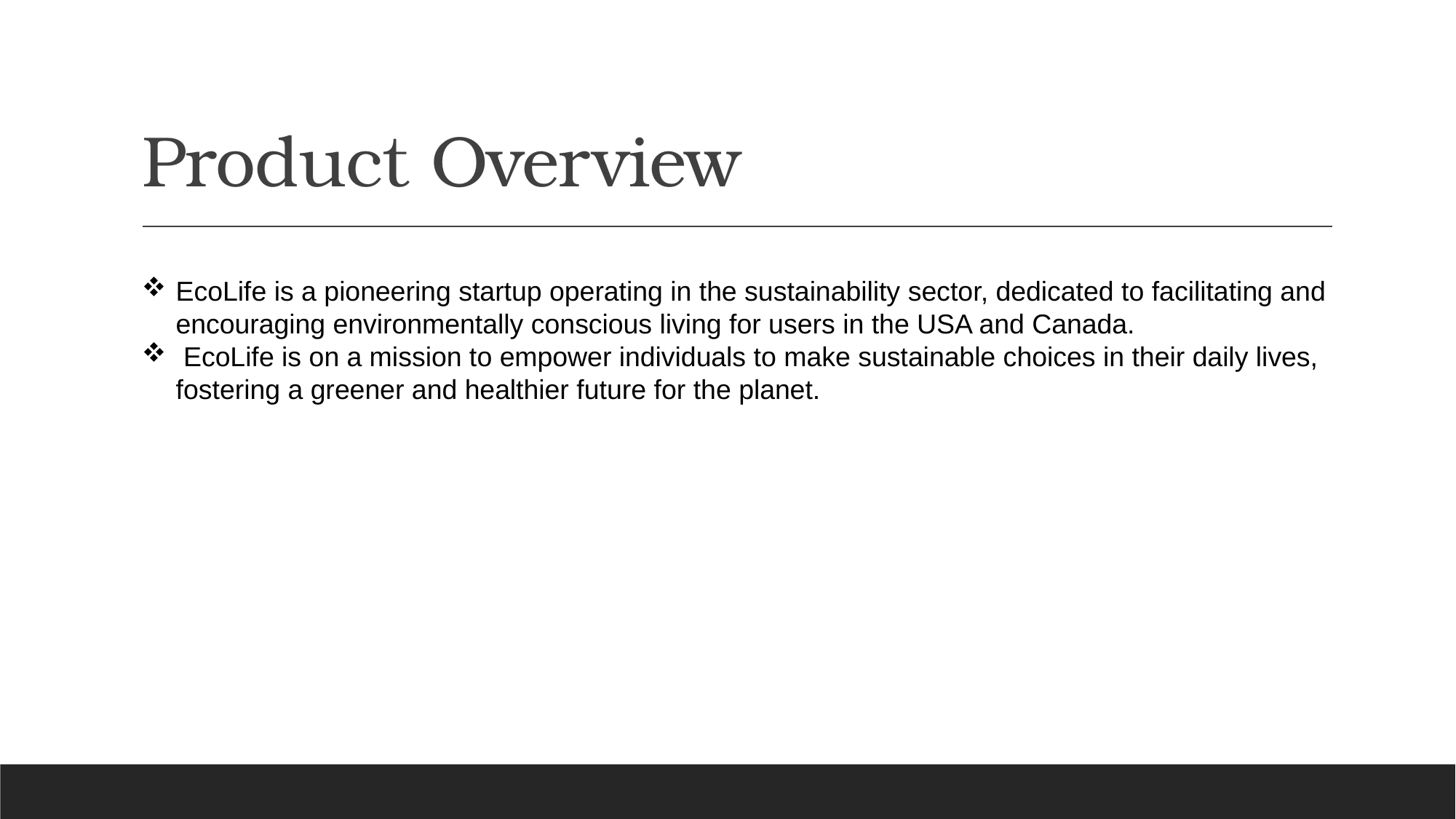

# Product Overview
EcoLife is a pioneering startup operating in the sustainability sector, dedicated to facilitating and encouraging environmentally conscious living for users in the USA and Canada.
 EcoLife is on a mission to empower individuals to make sustainable choices in their daily lives, fostering a greener and healthier future for the planet.